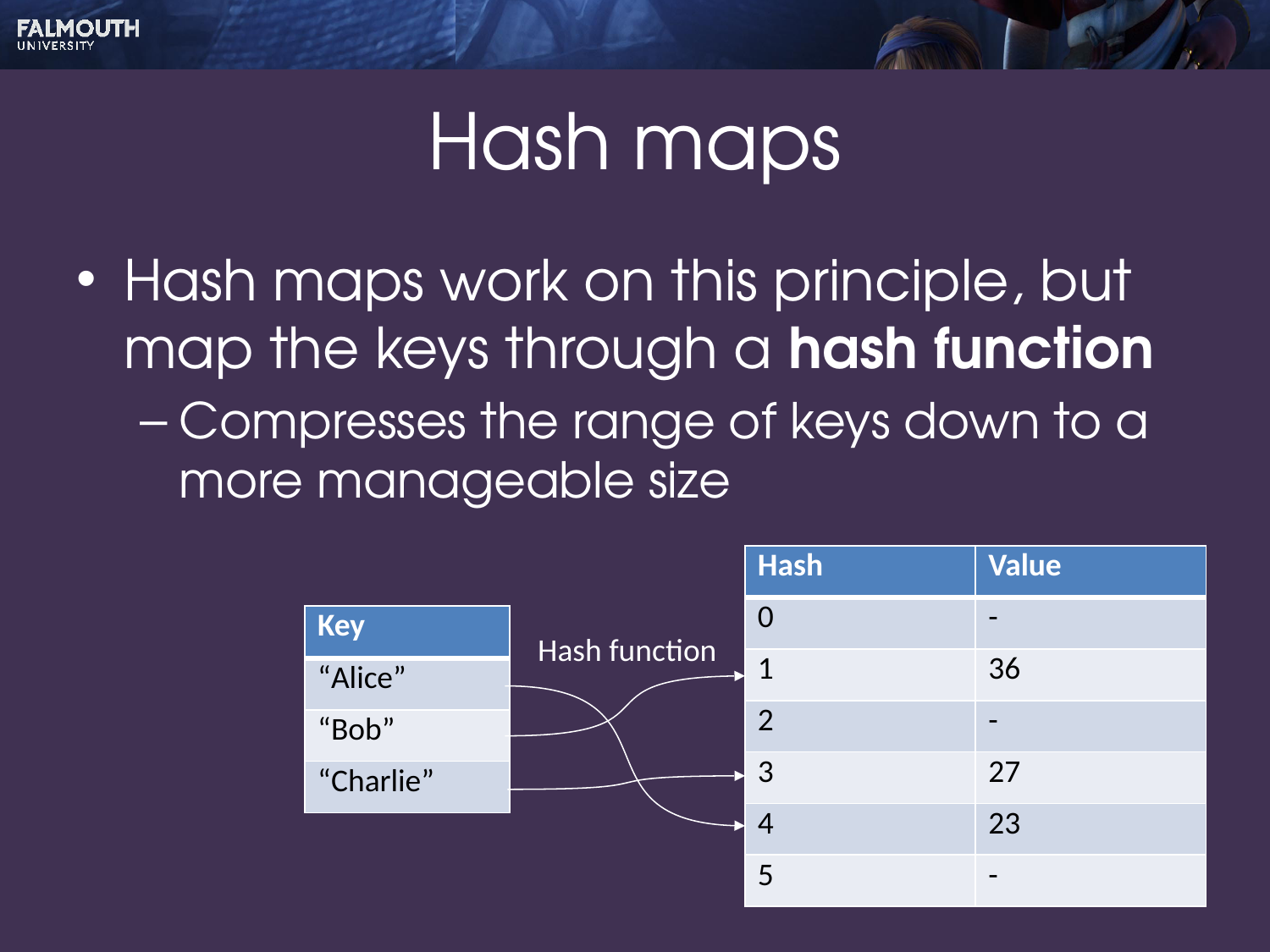

# Hash maps
Hash maps work on this principle, but map the keys through a hash function
Compresses the range of keys down to a more manageable size
| Hash | Value |
| --- | --- |
| 0 | - |
| 1 | 36 |
| 2 | - |
| 3 | 27 |
| 4 | 23 |
| 5 | - |
| Key |
| --- |
| “Alice” |
| “Bob” |
| “Charlie” |
Hash function